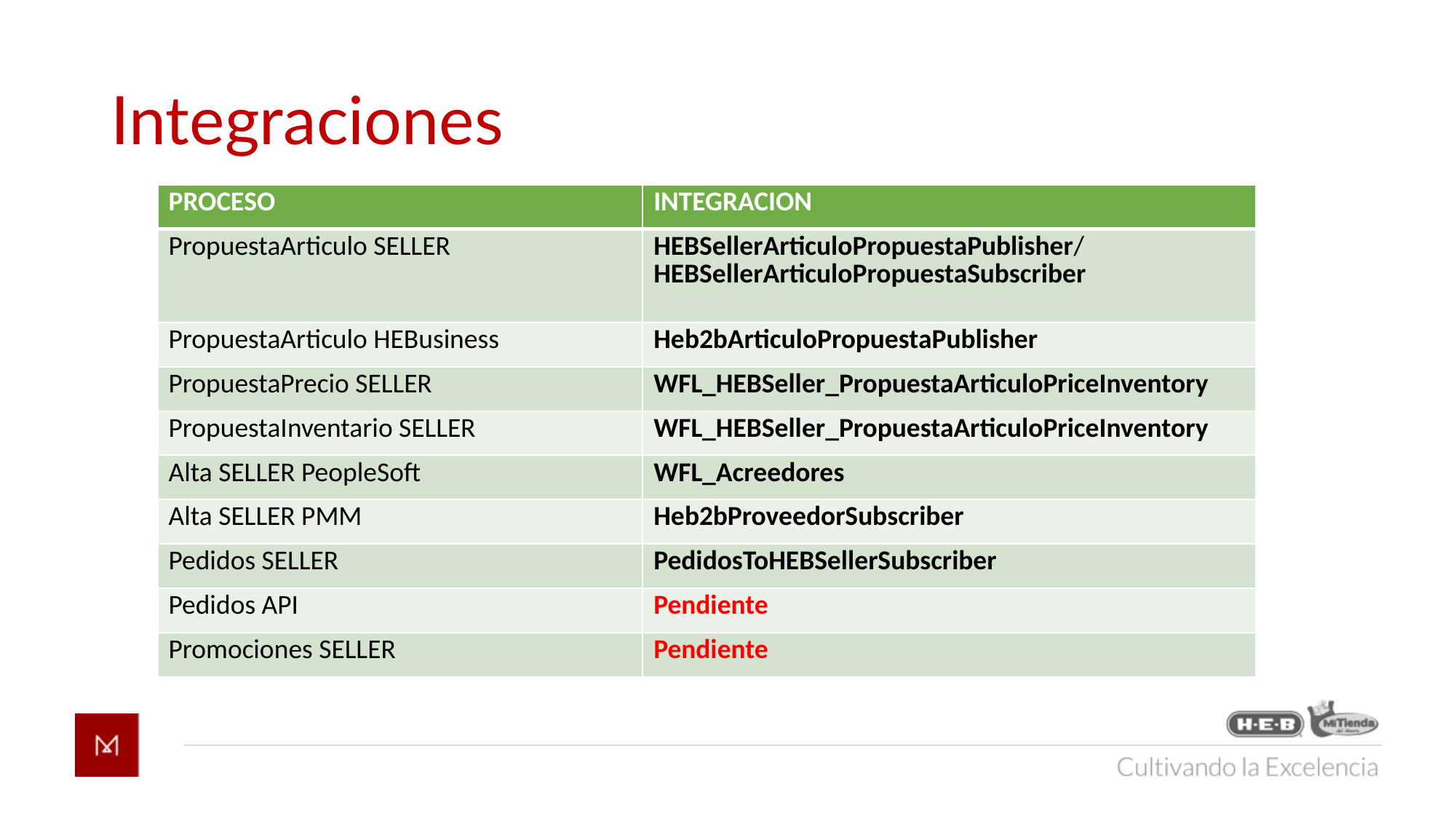

Integraciones
| PROCESO | INTEGRACION |
| --- | --- |
| PropuestaArticulo SELLER | HEBSellerArticuloPropuestaPublisher/HEBSellerArticuloPropuestaSubscriber |
| PropuestaArticulo HEBusiness | Heb2bArticuloPropuestaPublisher |
| PropuestaPrecio SELLER | WFL\_HEBSeller\_PropuestaArticuloPriceInventory |
| PropuestaInventario SELLER | WFL\_HEBSeller\_PropuestaArticuloPriceInventory |
| Alta SELLER PeopleSoft | WFL\_Acreedores |
| Alta SELLER PMM | Heb2bProveedorSubscriber |
| Pedidos SELLER | PedidosToHEBSellerSubscriber |
| Pedidos API | Pendiente |
| Promociones SELLER | Pendiente |